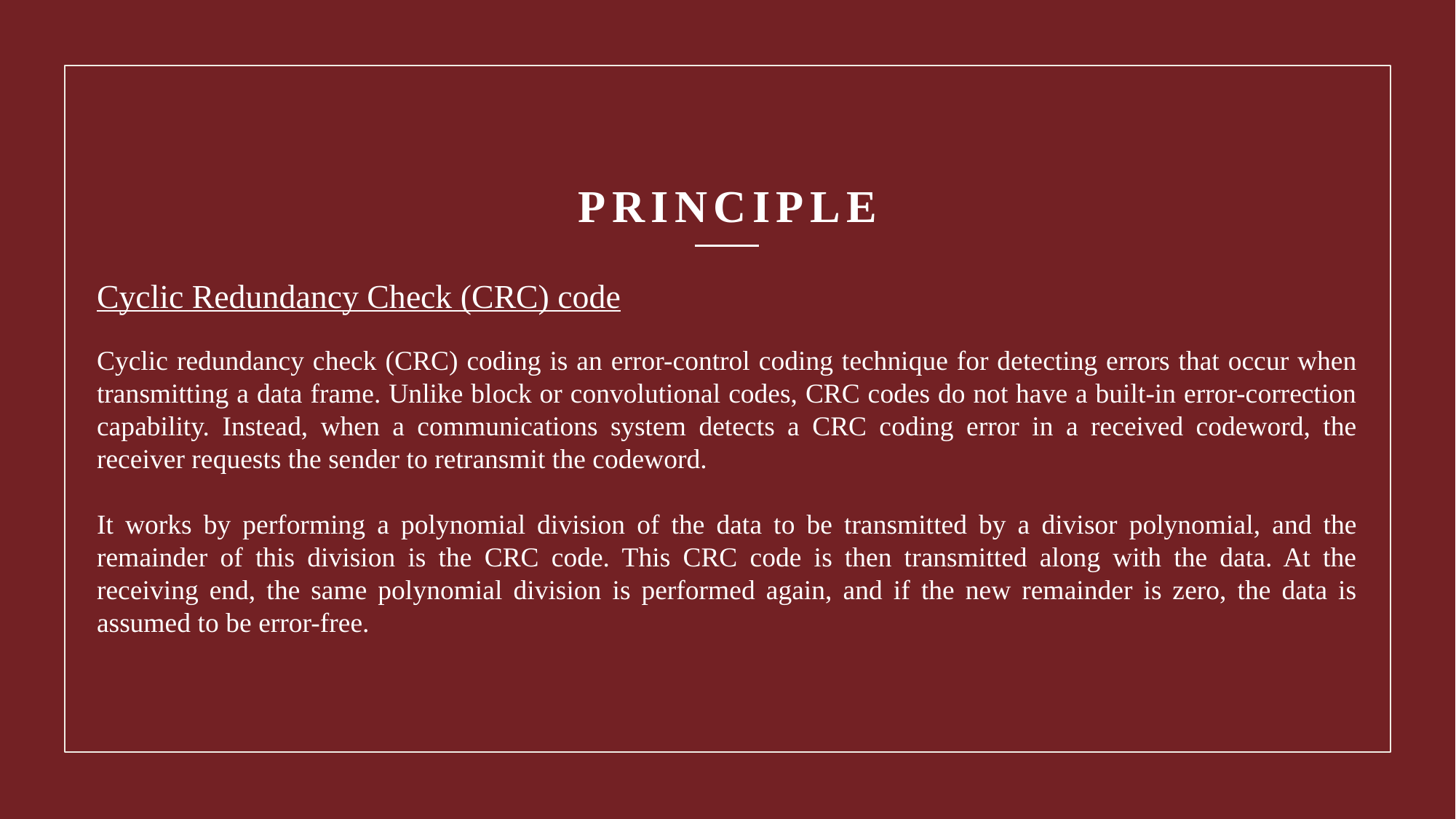

# PRINCIPLE
Cyclic Redundancy Check (CRC) code
Cyclic redundancy check (CRC) coding is an error-control coding technique for detecting errors that occur when transmitting a data frame. Unlike block or convolutional codes, CRC codes do not have a built-in error-correction capability. Instead, when a communications system detects a CRC coding error in a received codeword, the receiver requests the sender to retransmit the codeword.

It works by performing a polynomial division of the data to be transmitted by a divisor polynomial, and the remainder of this division is the CRC code. This CRC code is then transmitted along with the data. At the receiving end, the same polynomial division is performed again, and if the new remainder is zero, the data is assumed to be error-free.